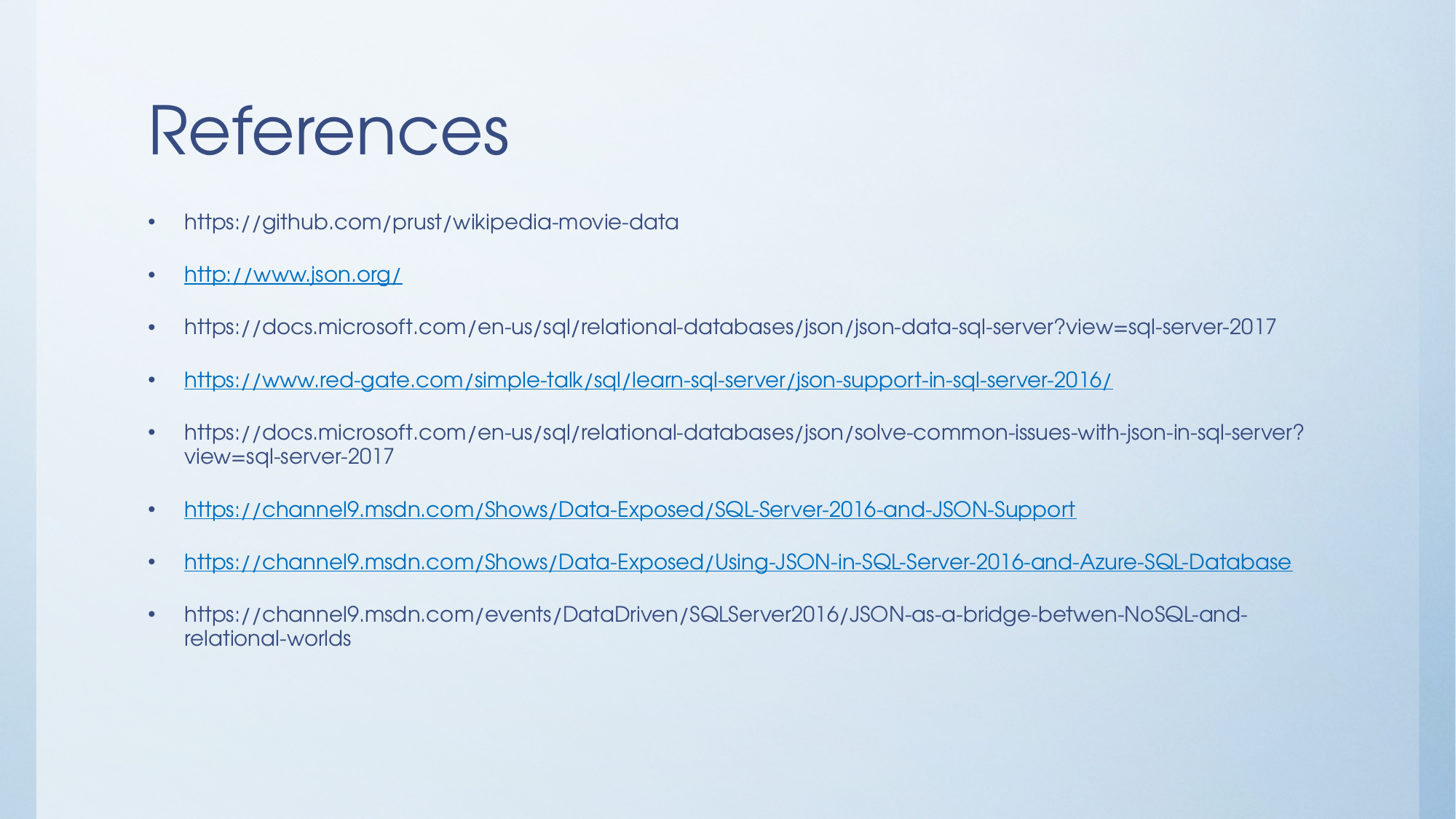

# References
https://github.com/prust/wikipedia-movie-data
http://www.json.org/
https://docs.microsoft.com/en-us/sql/relational-databases/json/json-data-sql-server?view=sql-server-2017
https://www.red-gate.com/simple-talk/sql/learn-sql-server/json-support-in-sql-server-2016/
https://docs.microsoft.com/en-us/sql/relational-databases/json/solve-common-issues-with-json-in-sql-server?view=sql-server-2017
https://channel9.msdn.com/Shows/Data-Exposed/SQL-Server-2016-and-JSON-Support
https://channel9.msdn.com/Shows/Data-Exposed/Using-JSON-in-SQL-Server-2016-and-Azure-SQL-Database
https://channel9.msdn.com/events/DataDriven/SQLServer2016/JSON-as-a-bridge-betwen-NoSQL-and-relational-worlds